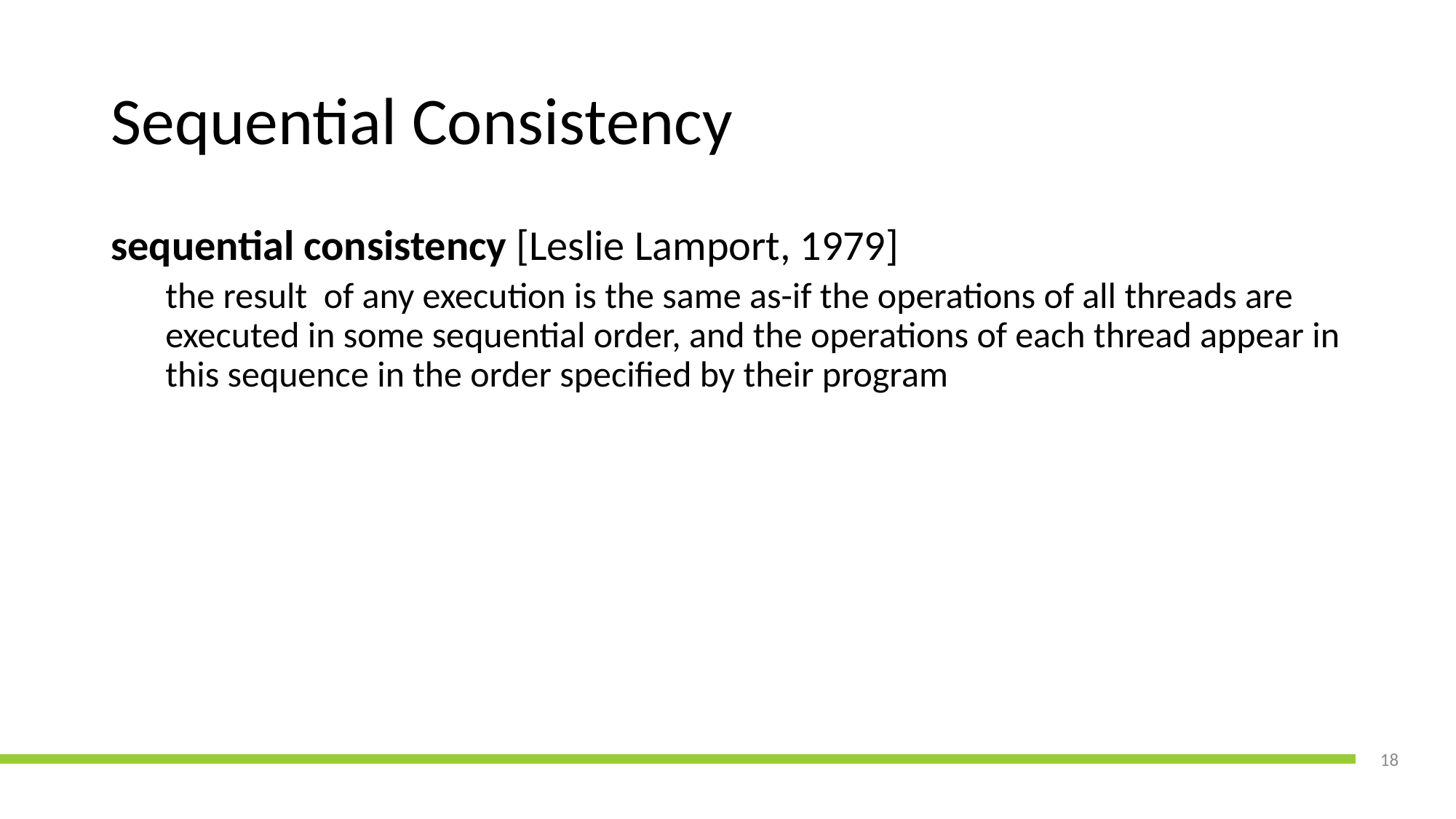

# Sequential Consistency
sequential consistency [Leslie Lamport, 1979]
the result  of any execution is the same as-if the operations of all threads are executed in some sequential order, and the operations of each thread appear in this sequence in the order specified by their program

18